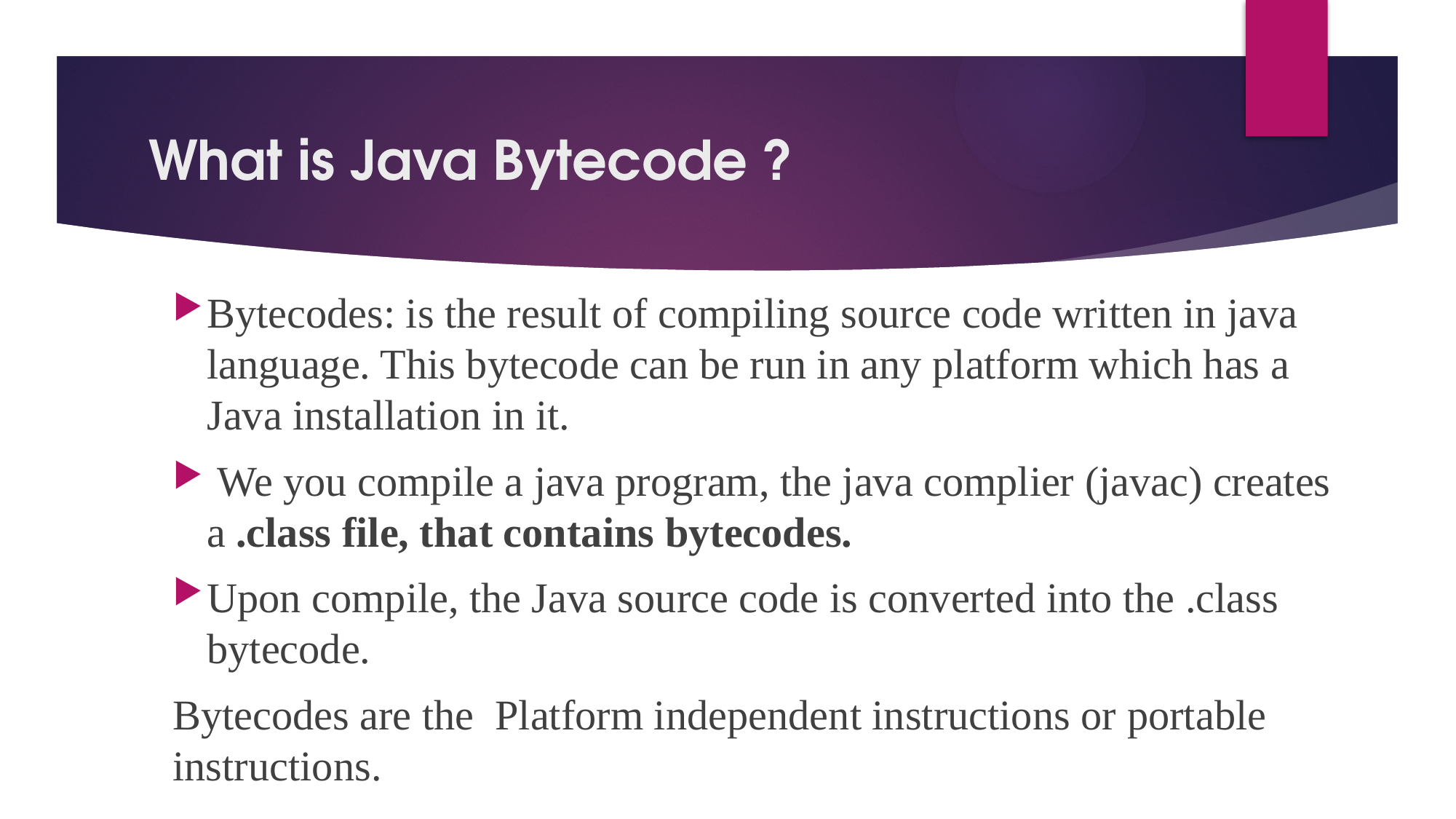

# What is Java Bytecode ?
Bytecodes: is the result of compiling source code written in java language. This bytecode can be run in any platform which has a Java installation in it.
 We you compile a java program, the java complier (javac) creates a .class file, that contains bytecodes.
Upon compile, the Java source code is converted into the .class bytecode.
Bytecodes are the  Platform independent instructions or portable instructions.